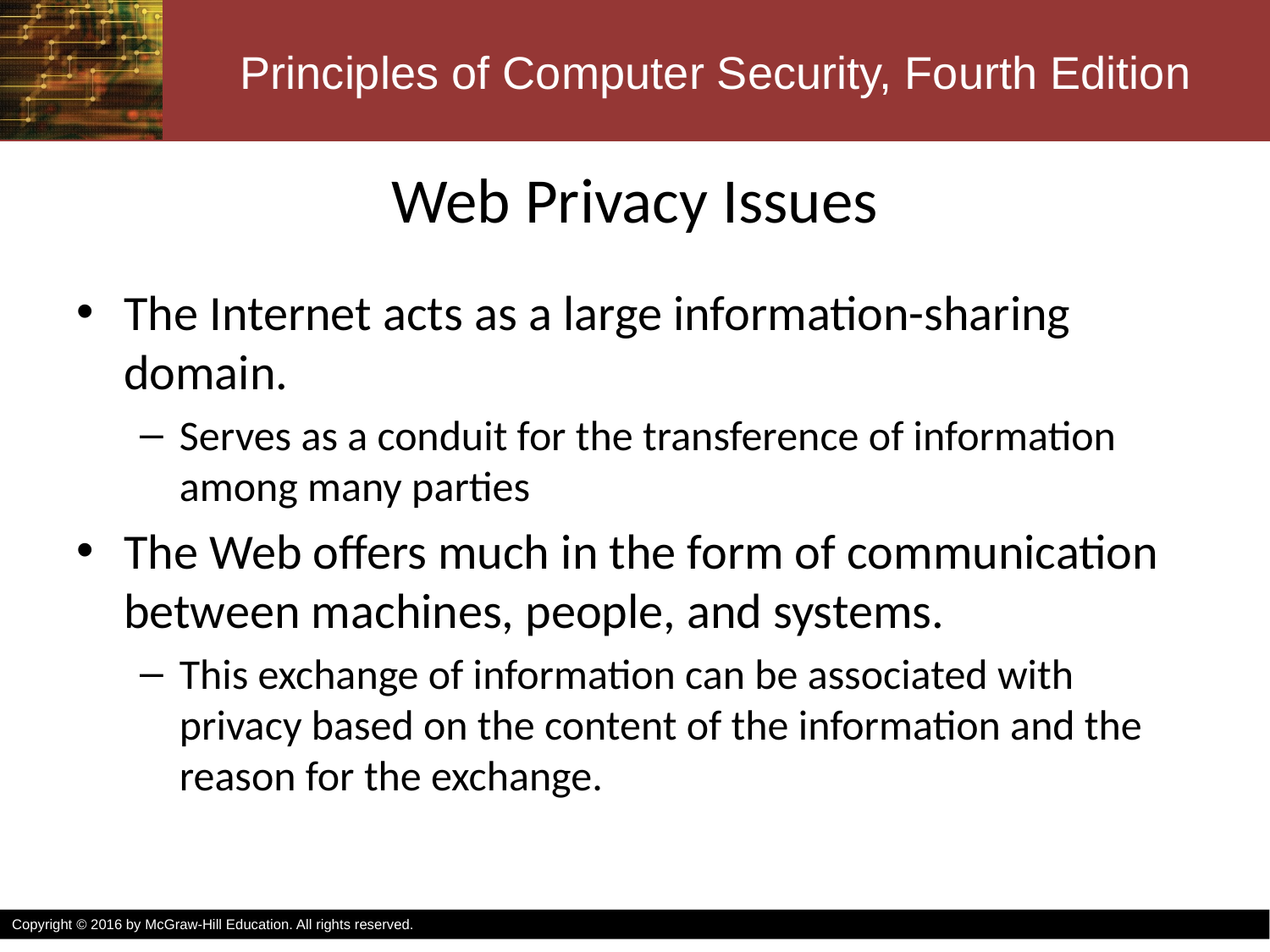

# Web Privacy Issues
The Internet acts as a large information-sharing domain.
Serves as a conduit for the transference of information among many parties
The Web offers much in the form of communication between machines, people, and systems.
This exchange of information can be associated with privacy based on the content of the information and the reason for the exchange.